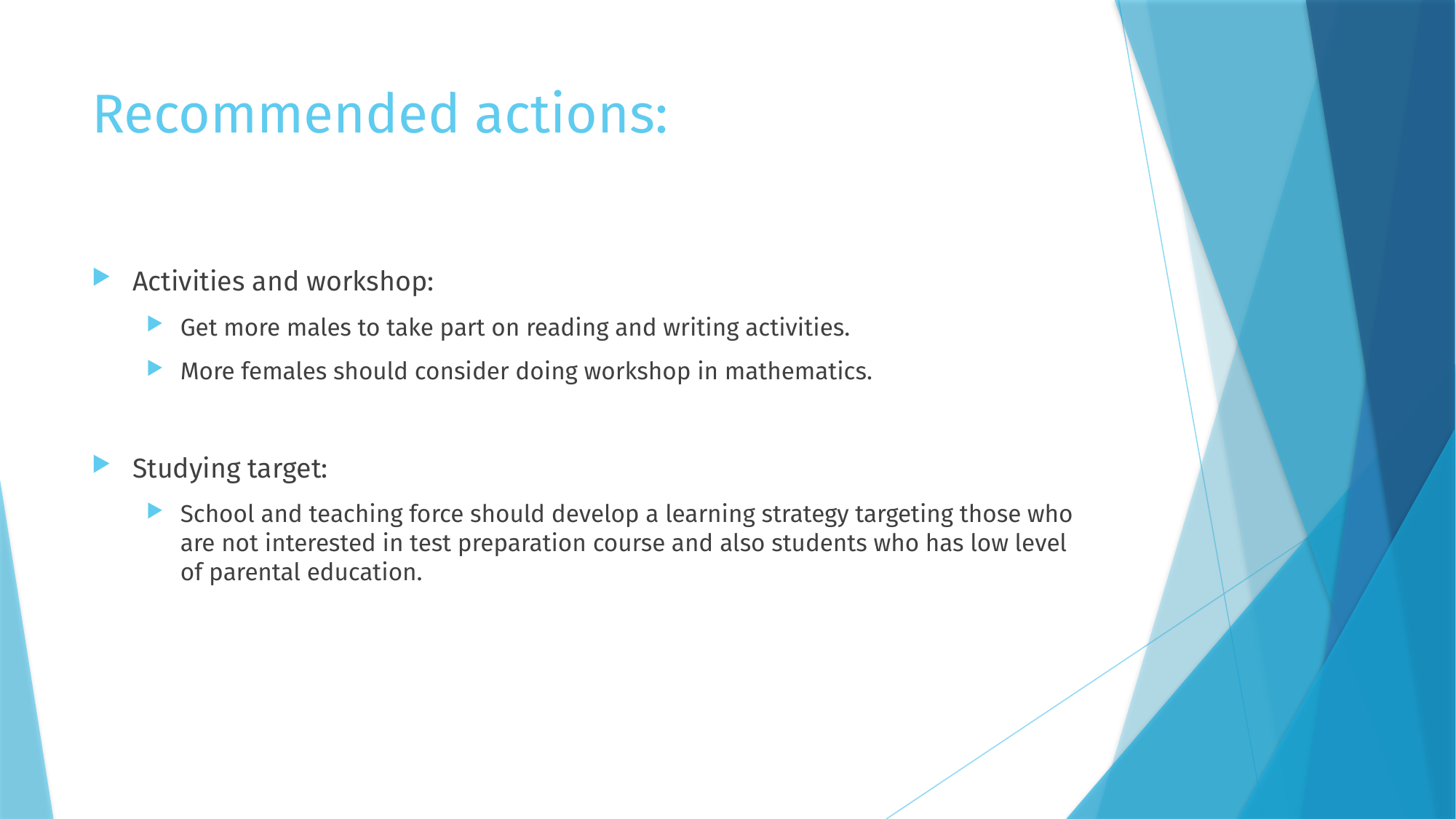

# Recommended actions:
Activities and workshop:
Get more males to take part on reading and writing activities.
More females should consider doing workshop in mathematics.

Studying target:
School and teaching force should develop a learning strategy targeting those who are not interested in test preparation course and also students who has low level of parental education.